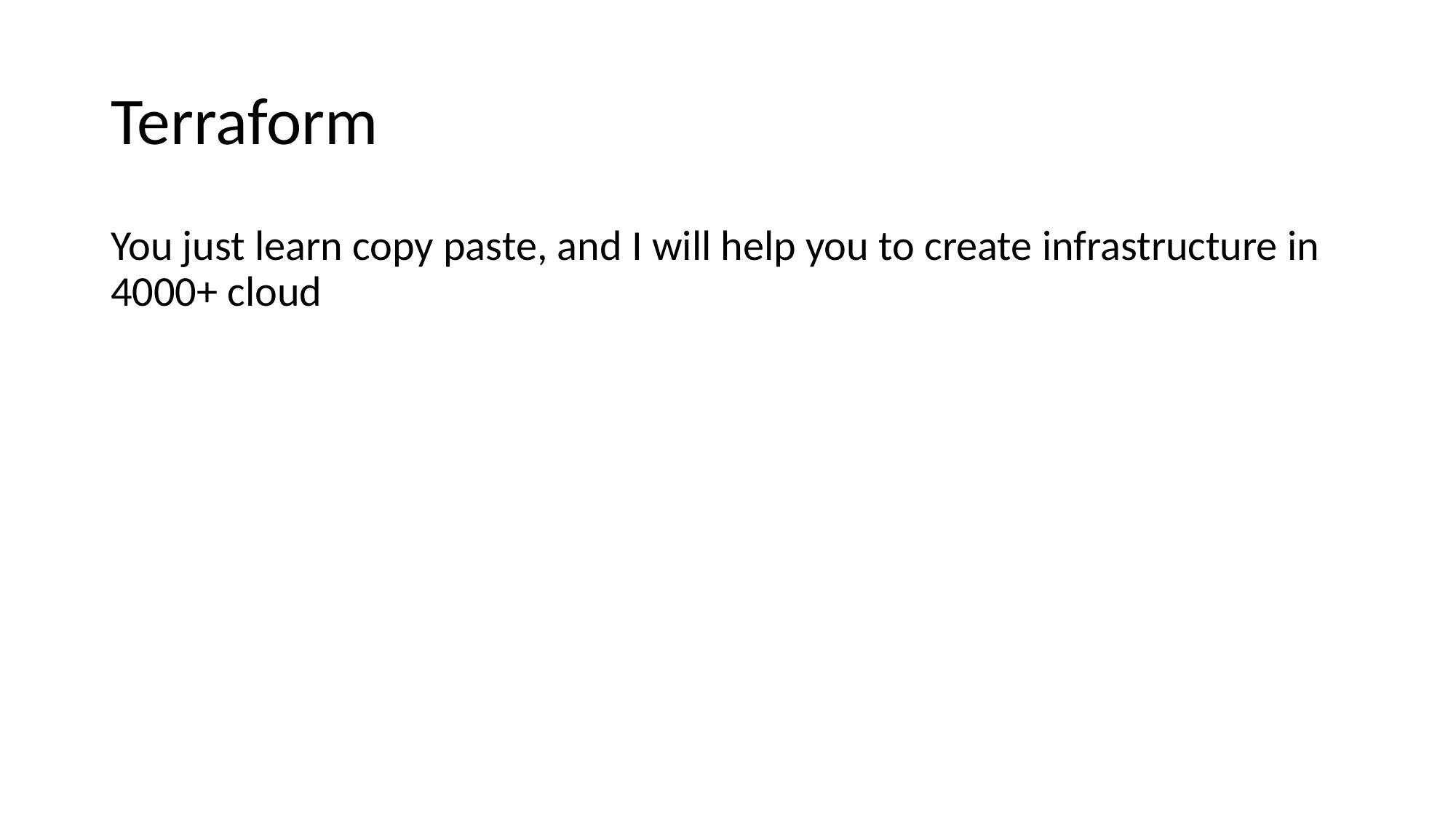

# Terraform
You just learn copy paste, and I will help you to create infrastructure in 4000+ cloud